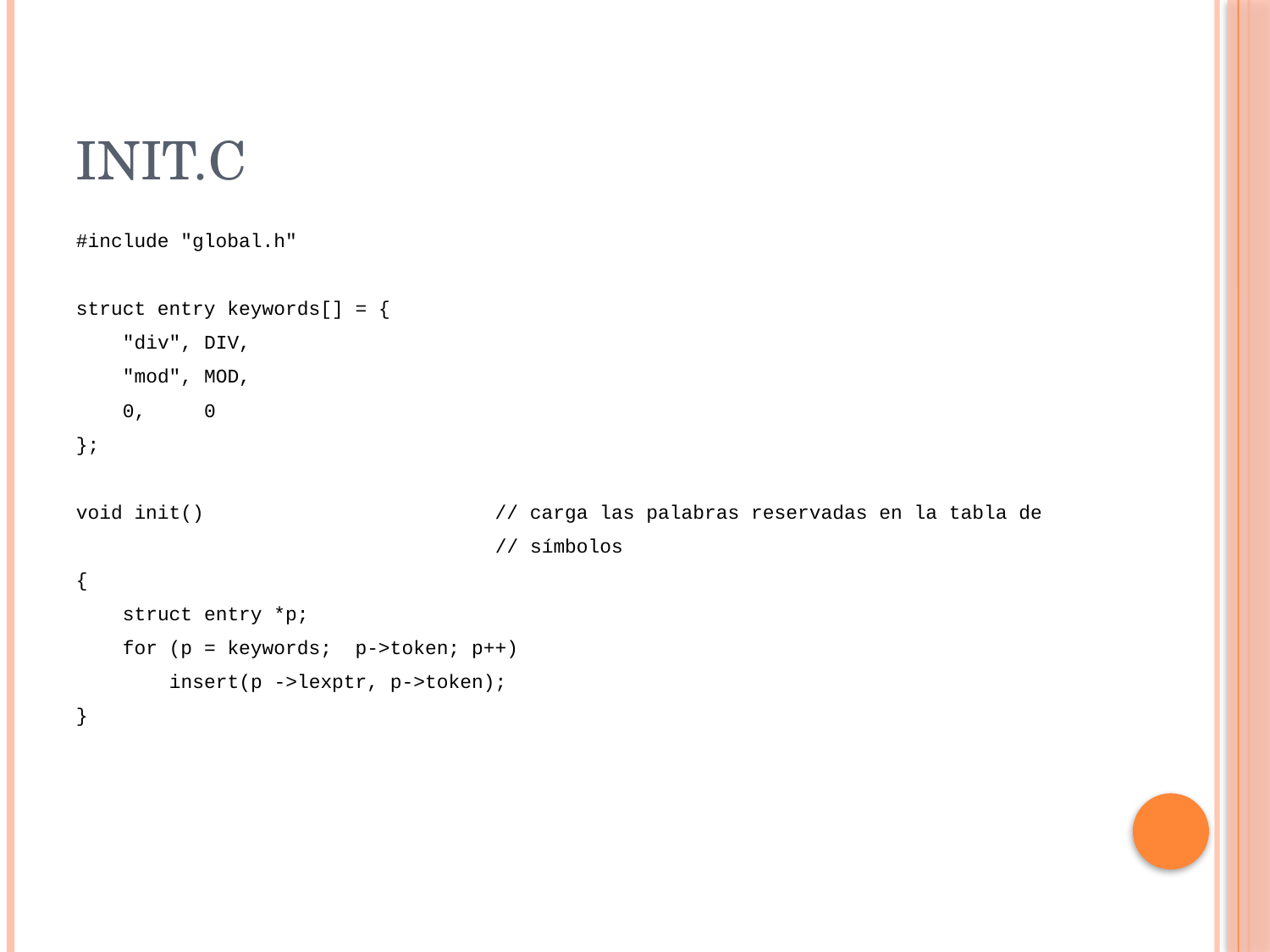

# init.c
#include "global.h"

struct entry keywords[] = {
    "div", DIV,
    "mod", MOD,
    0,     0
};

void init()                         // carga las palabras reservadas en la tabla de
                                    // símbolos
{
    struct entry *p;
    for (p = keywords;  p->token; p++)
        insert(p ->lexptr, p->token);
}